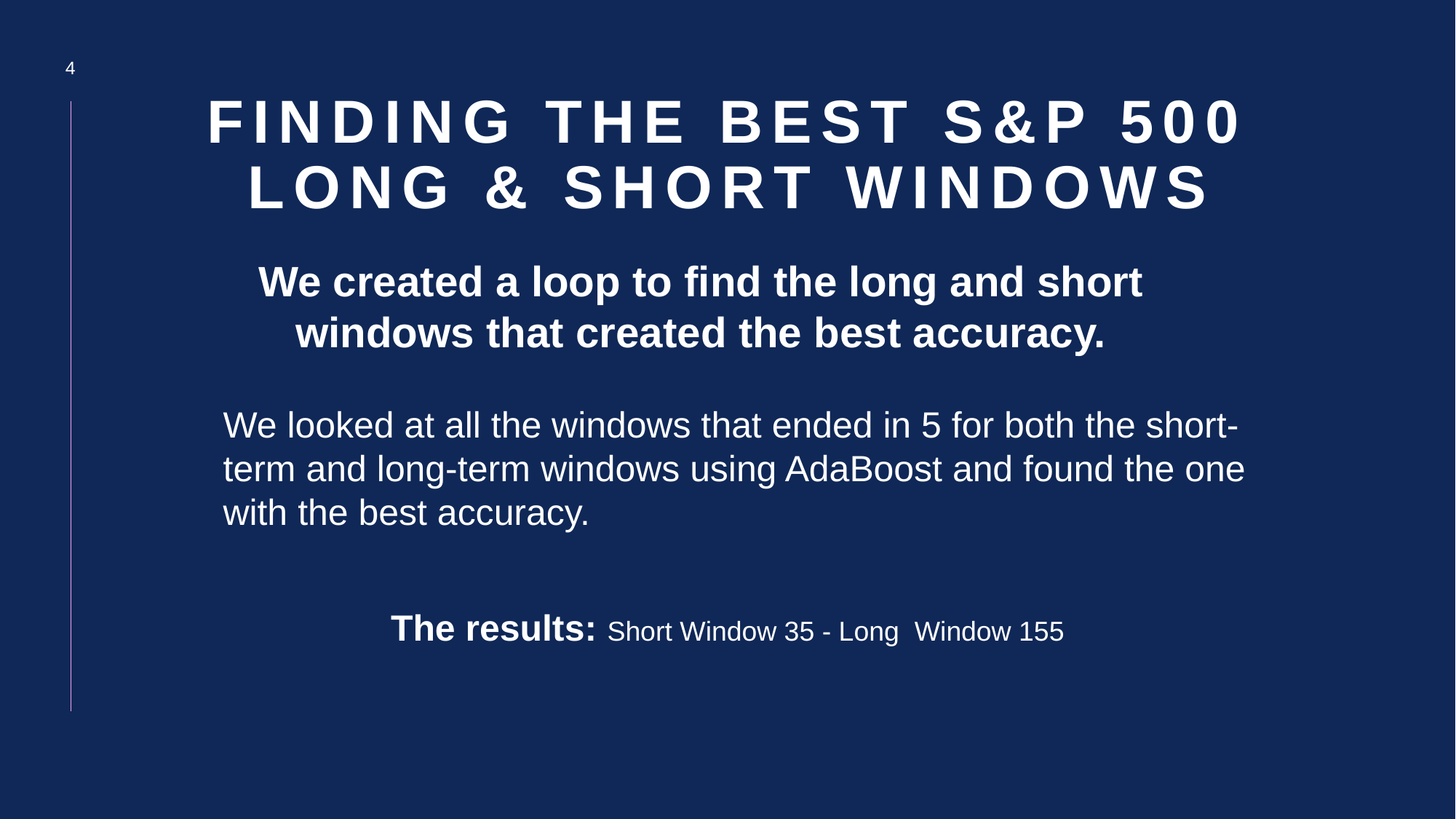

4
# Finding The BEST S&P 500 Long & Short Windows
We created a loop to find the long and short windows that created the best accuracy.

We looked at all the windows that ended in 5 for both the short-term and long-term windows using AdaBoost and found the one with the best accuracy.
The results: Short Window 35 - Long  Window 155